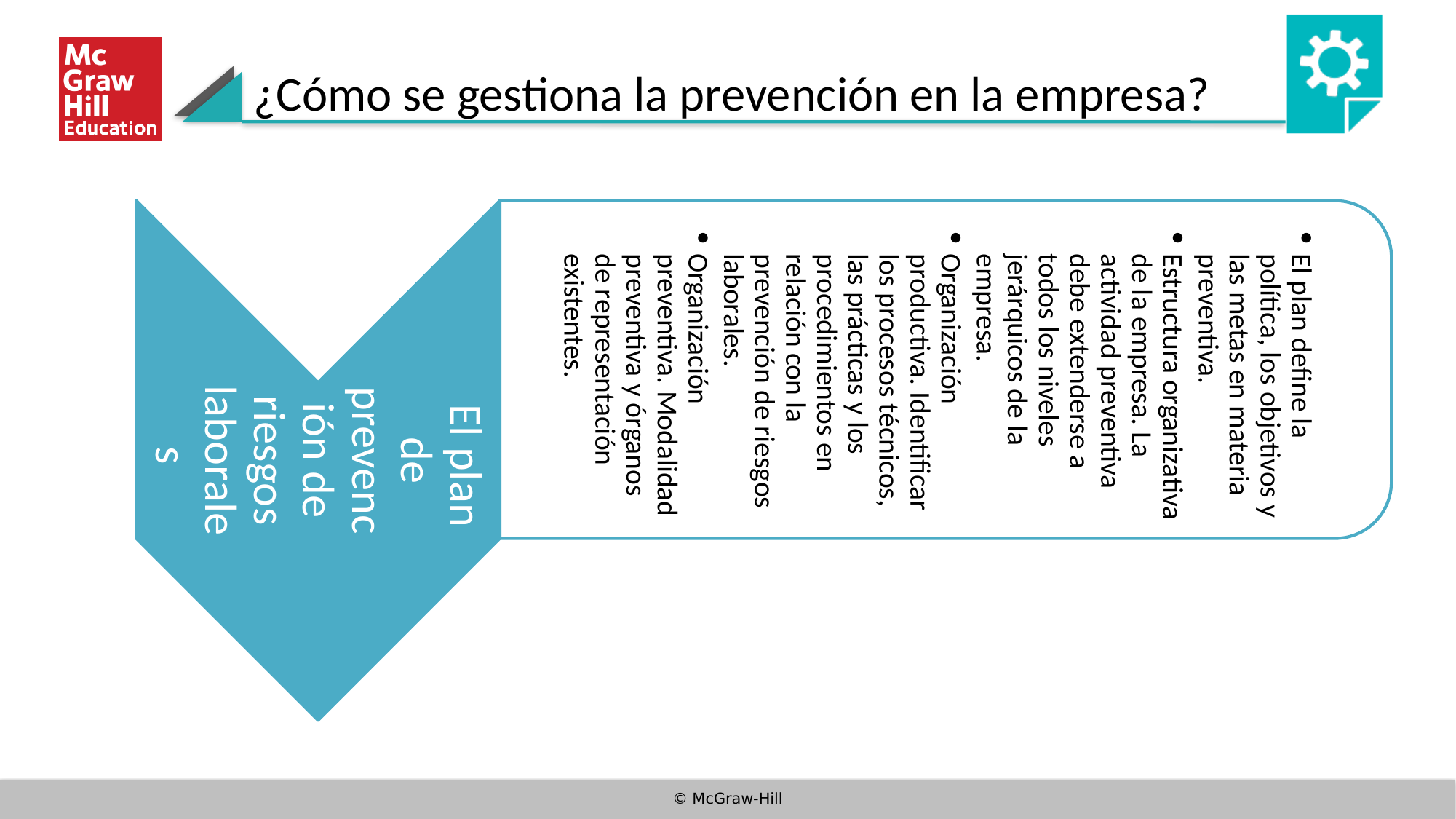

El plan define la política, los objetivos y las metas en materia preventiva.
Estructura organizativa de la empresa. La actividad preventiva debe extenderse a todos los niveles jerárquicos de la empresa.
Organización productiva. Identificar los procesos técnicos, las prácticas y los procedimientos en relación con la prevención de riesgos laborales.
Organización preventiva. Modalidad preventiva y órganos de representación existentes.
¿Cómo se gestiona la prevención en la empresa?

 El plan de prevención de riesgos laborales